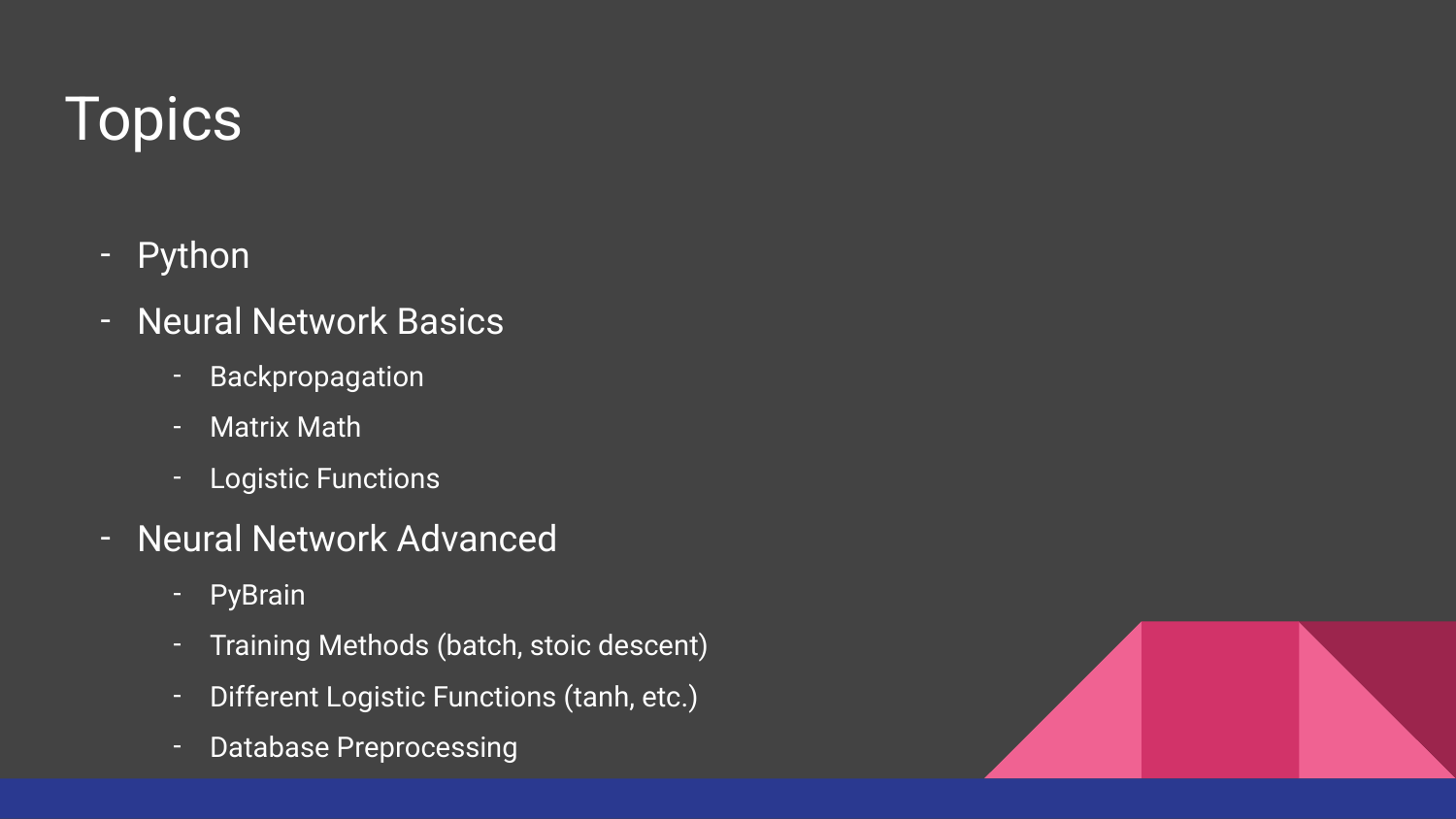

# Topics
Python
Neural Network Basics
Backpropagation
Matrix Math
Logistic Functions
Neural Network Advanced
PyBrain
Training Methods (batch, stoic descent)
Different Logistic Functions (tanh, etc.)
Database Preprocessing